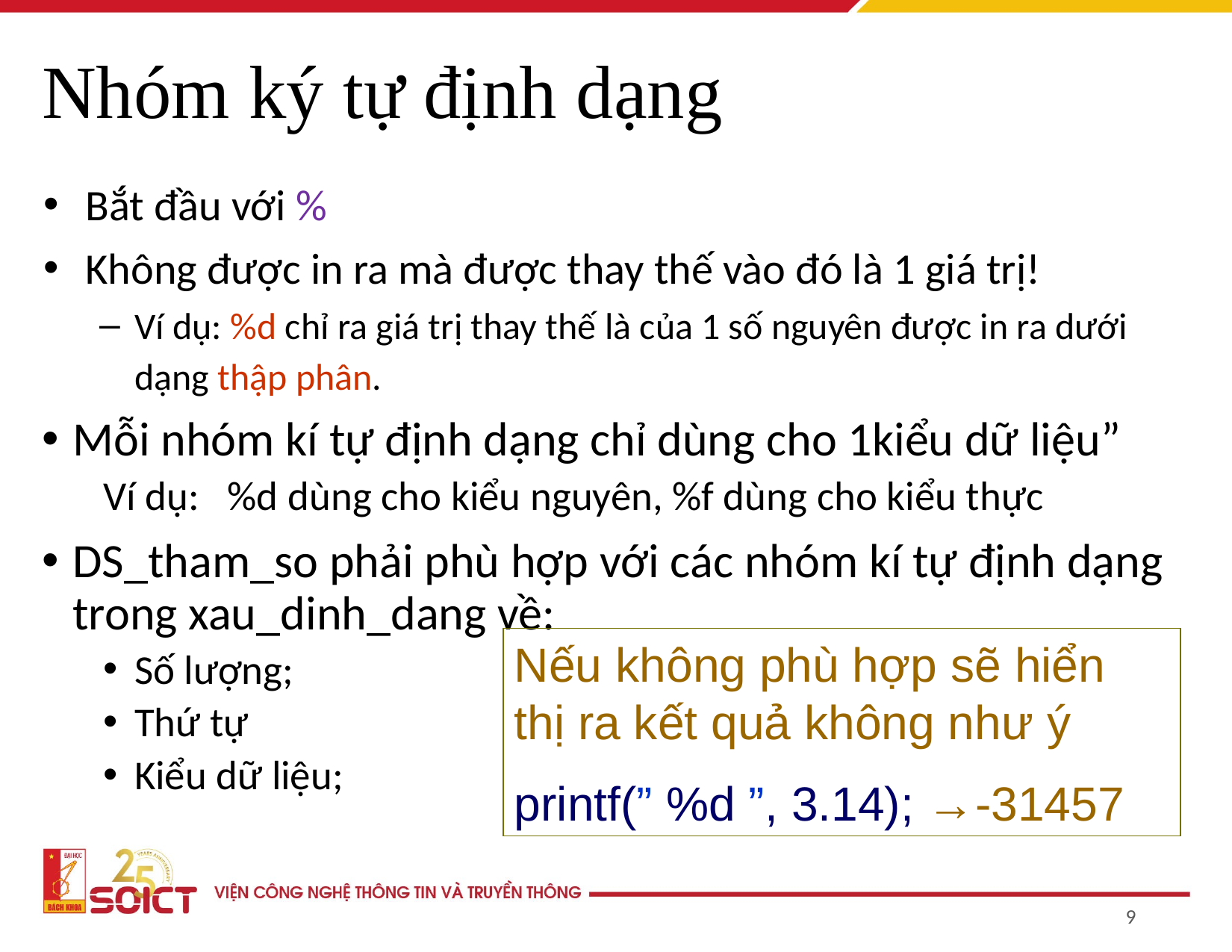

# Nhóm ký tự định dạng
Bắt đầu với %
Không được in ra mà được thay thế vào đó là 1 giá trị!
Ví dụ: %d chỉ ra giá trị thay thế là của 1 số nguyên được in ra dưới dạng thập phân.
Mỗi nhóm kí tự định dạng chỉ dùng cho 1kiểu dữ liệu”
Ví dụ:   %d dùng cho kiểu nguyên, %f dùng cho kiểu thực
DS_tham_so phải phù hợp với các nhóm kí tự định dạng trong xau_dinh_dang về:
Số lượng;
Thứ tự
Kiểu dữ liệu;
Nếu không phù hợp sẽ hiển thị ra kết quả không như ý
printf(” %d ”, 3.14); →-31457
9